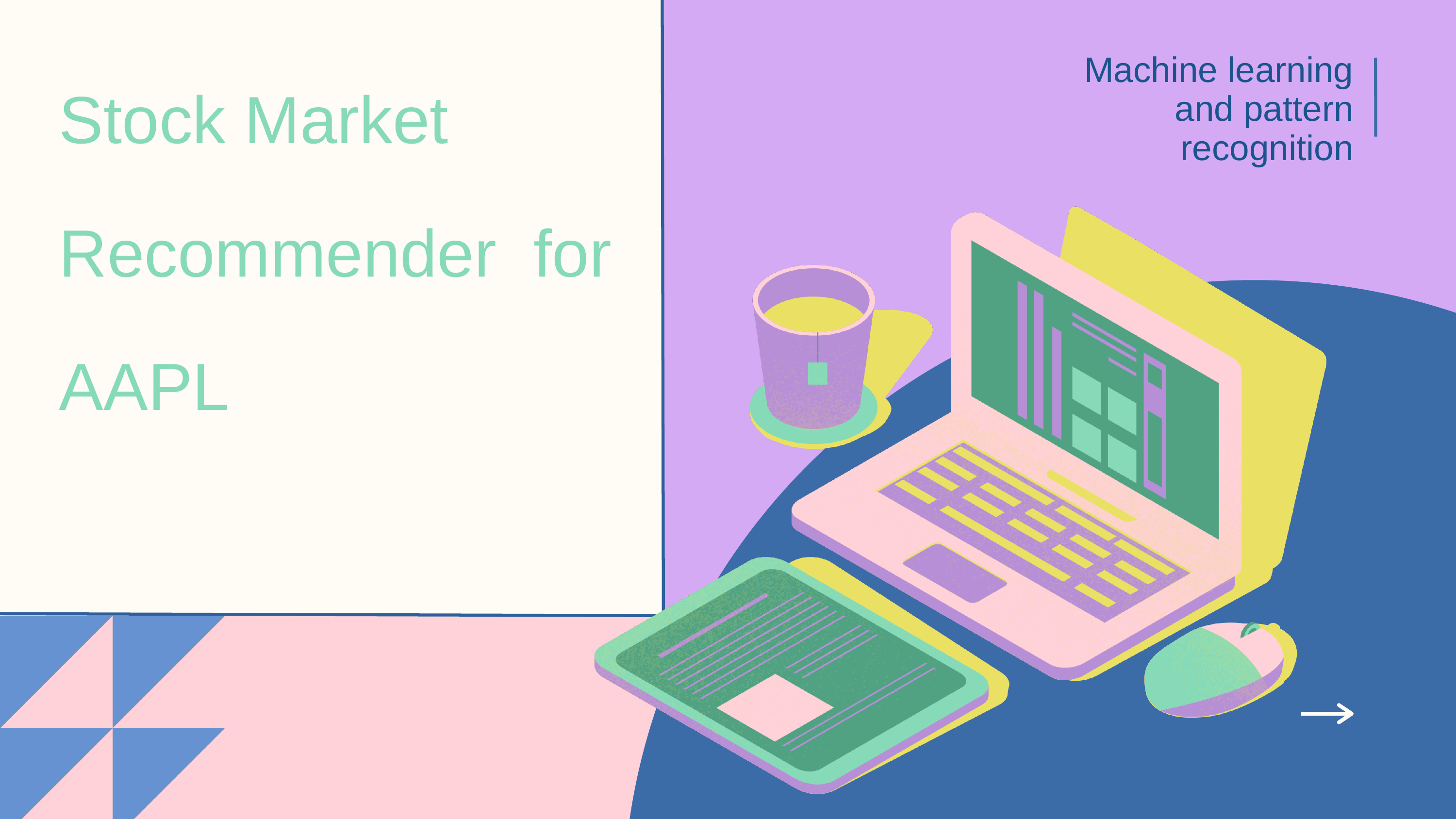

Stock Market Recommender  for AAPL
Machine learning and pattern recognition